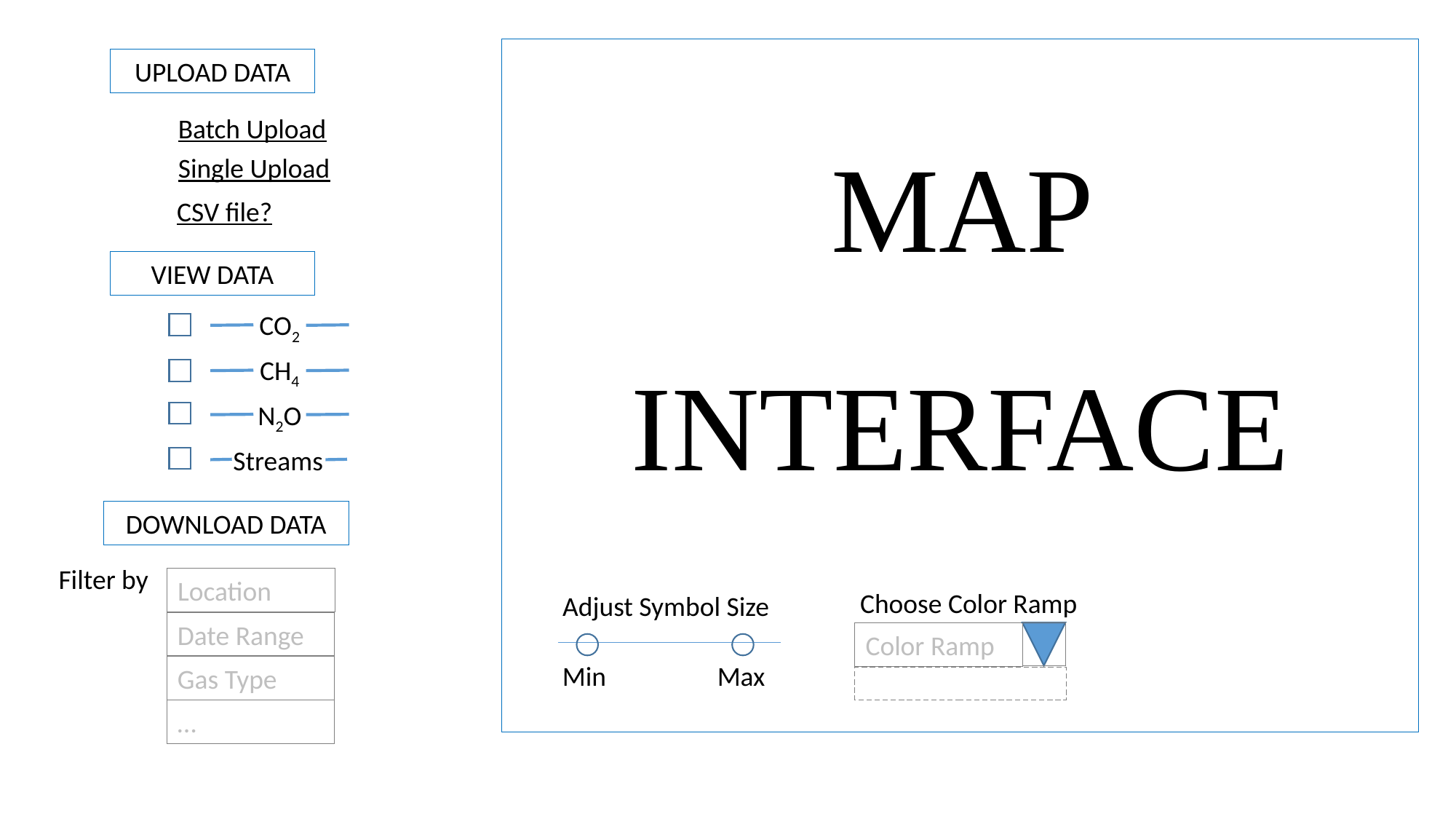

MAP INTERFACE

UPLOAD DATA
Batch Upload
Single Upload
CSV file?
VIEW DATA
CO2

CH4

N2O

Streams

DOWNLOAD DATA
Filter by
Location
Choose Color Ramp
Adjust Symbol Size

Min
Max
Date Range

Color Ramp

Gas Type
…